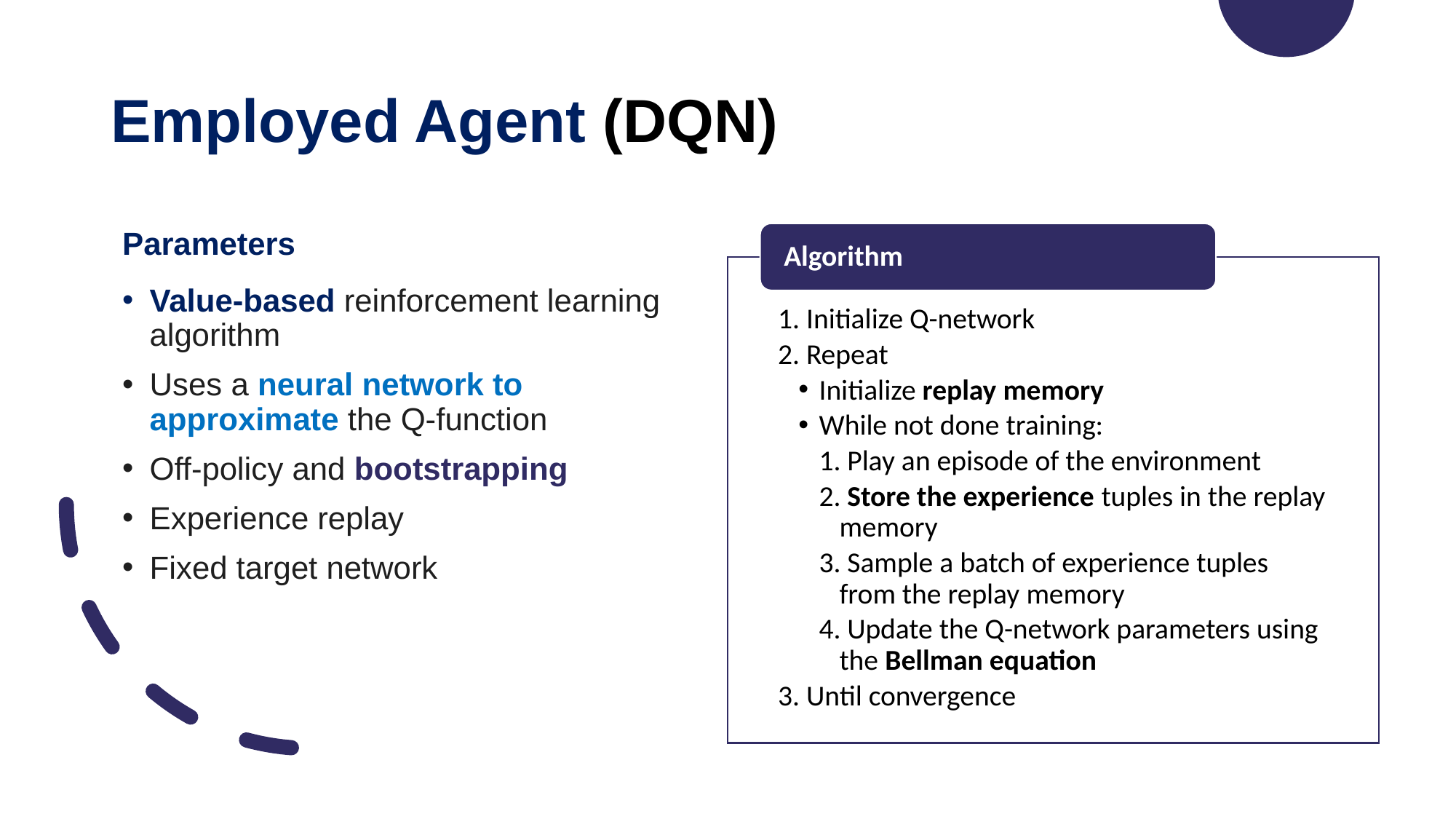

# Employed Agent (DQN)
 Initialize Q-network
 Repeat
Initialize replay memory
While not done training:
 Play an episode of the environment
 Store the experience tuples in the replay memory
 Sample a batch of experience tuples from the replay memory
 Update the Q-network parameters using the Bellman equation
 Until convergence
Algorithm
Parameters
Value-based reinforcement learning algorithm
Uses a neural network to approximate the Q-function
Off-policy and bootstrapping
Experience replay
Fixed target network